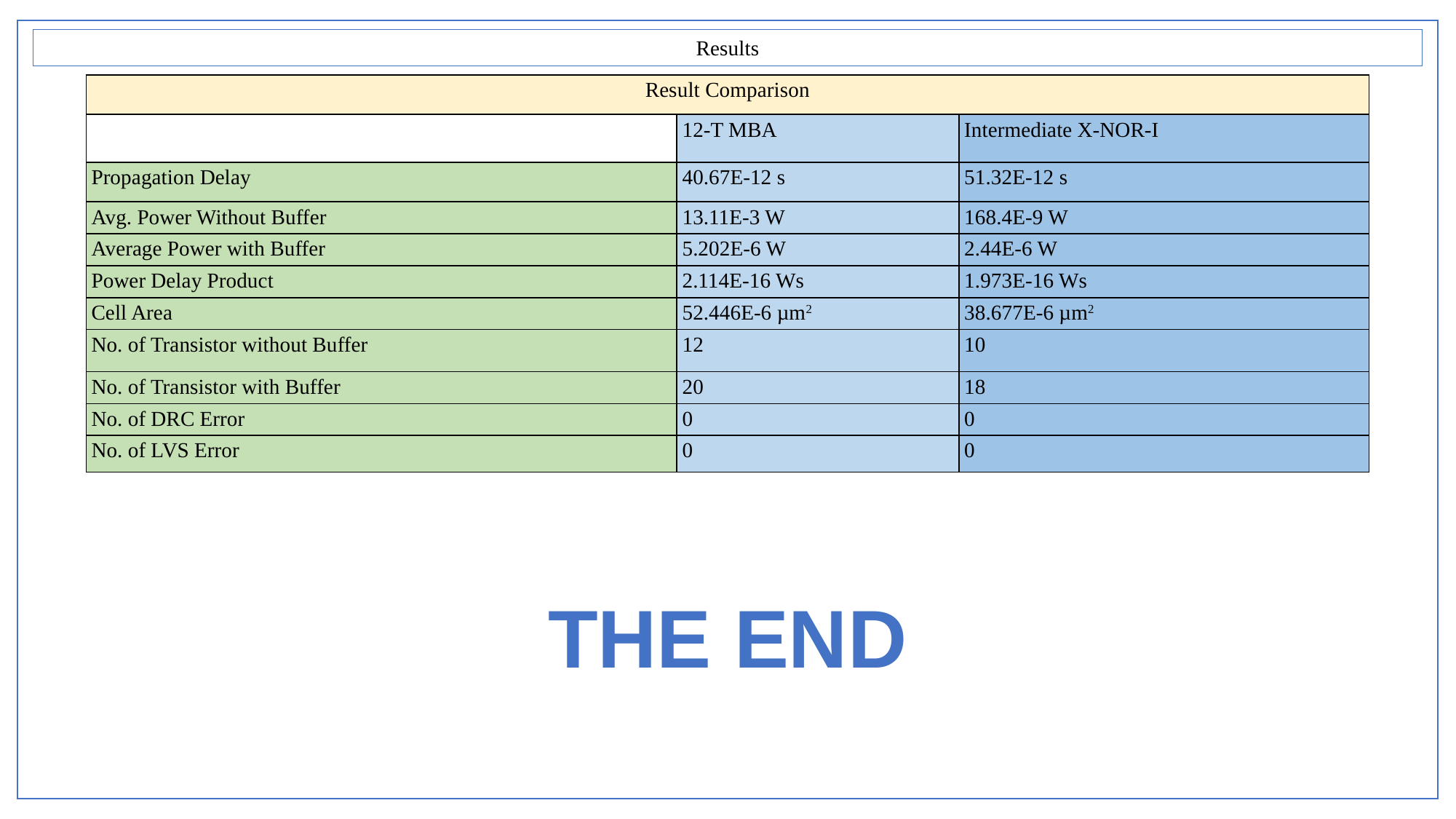

Results
| Result Comparison |  |  |
| --- | --- | --- |
|  | 12-T MBA | Intermediate X-NOR-I |
| Propagation Delay | 40.67E-12 s | 51.32E-12 s |
| Avg. Power Without Buffer | 13.11E-3 W | 168.4E-9 W |
| Average Power with Buffer | 5.202E-6 W | 2.44E-6 W |
| Power Delay Product | 2.114E-16 Ws | 1.973E-16 Ws |
| Cell Area | 52.446E-6 µm2 | 38.677E-6 µm2 |
| No. of Transistor without Buffer | 12 | 10 |
| No. of Transistor with Buffer | 20 | 18 |
| No. of DRC Error | 0 | 0 |
| No. of LVS Error | 0 | 0 |
THE END